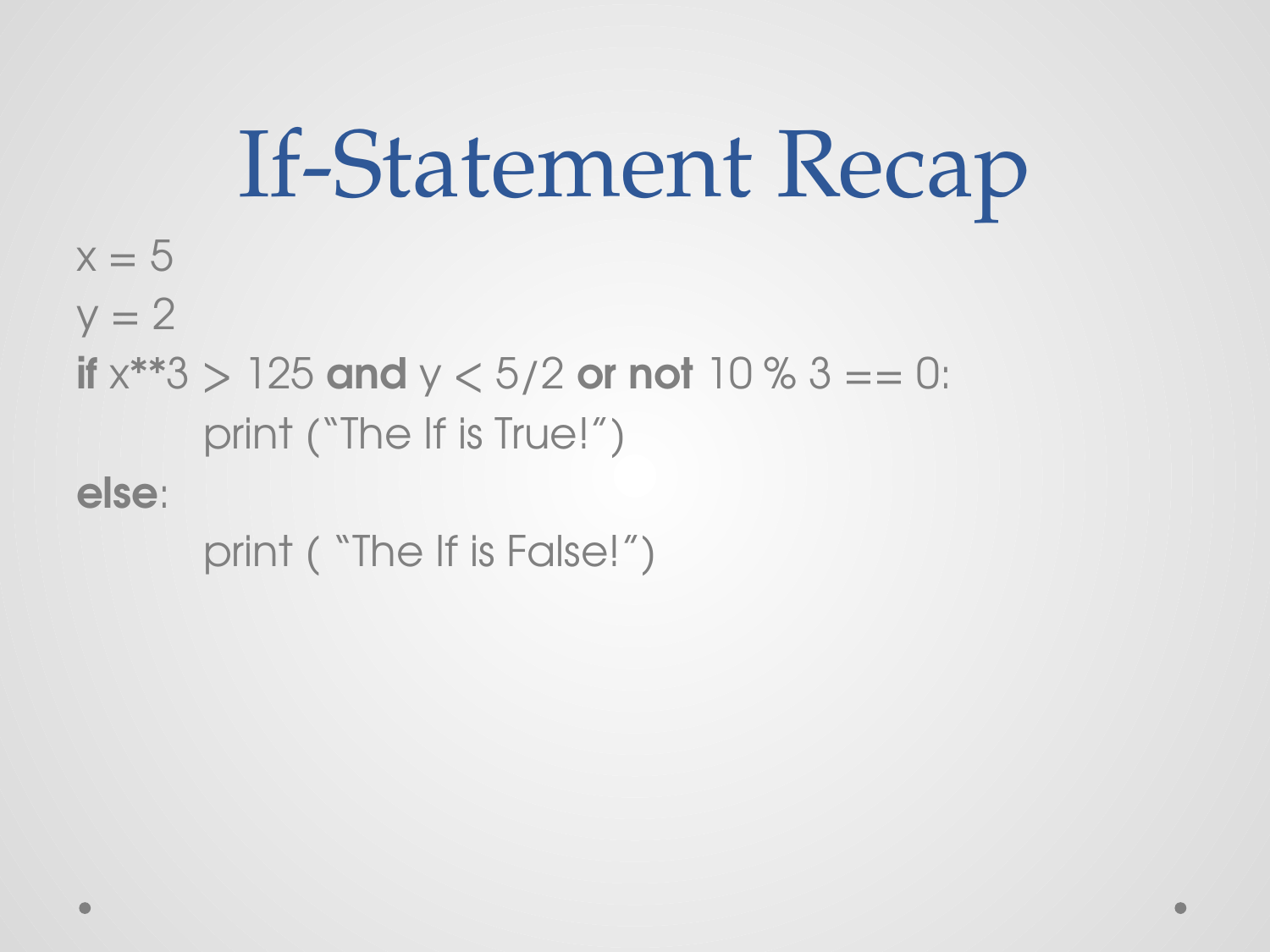

# If-Statement Recap
x = 5
y = 2
if x**3 > 125 and y < 5/2 or not 10 % 3 == 0:
	print (“The If is True!”)
else:
	print ( “The If is False!”)